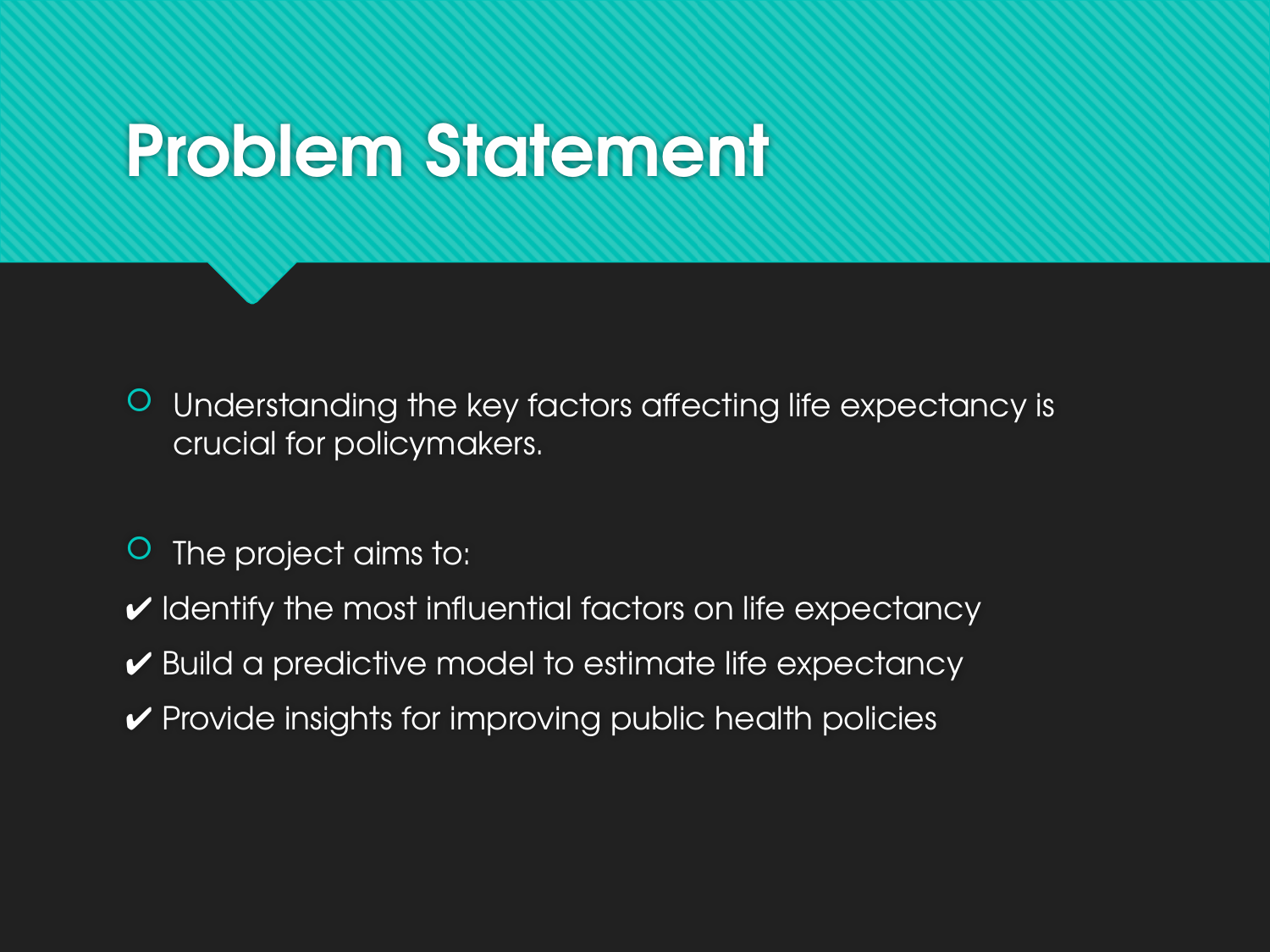

# Problem Statement
Understanding the key factors affecting life expectancy is crucial for policymakers.

The project aims to:
✔ Identify the most influential factors on life expectancy
✔ Build a predictive model to estimate life expectancy
✔ Provide insights for improving public health policies